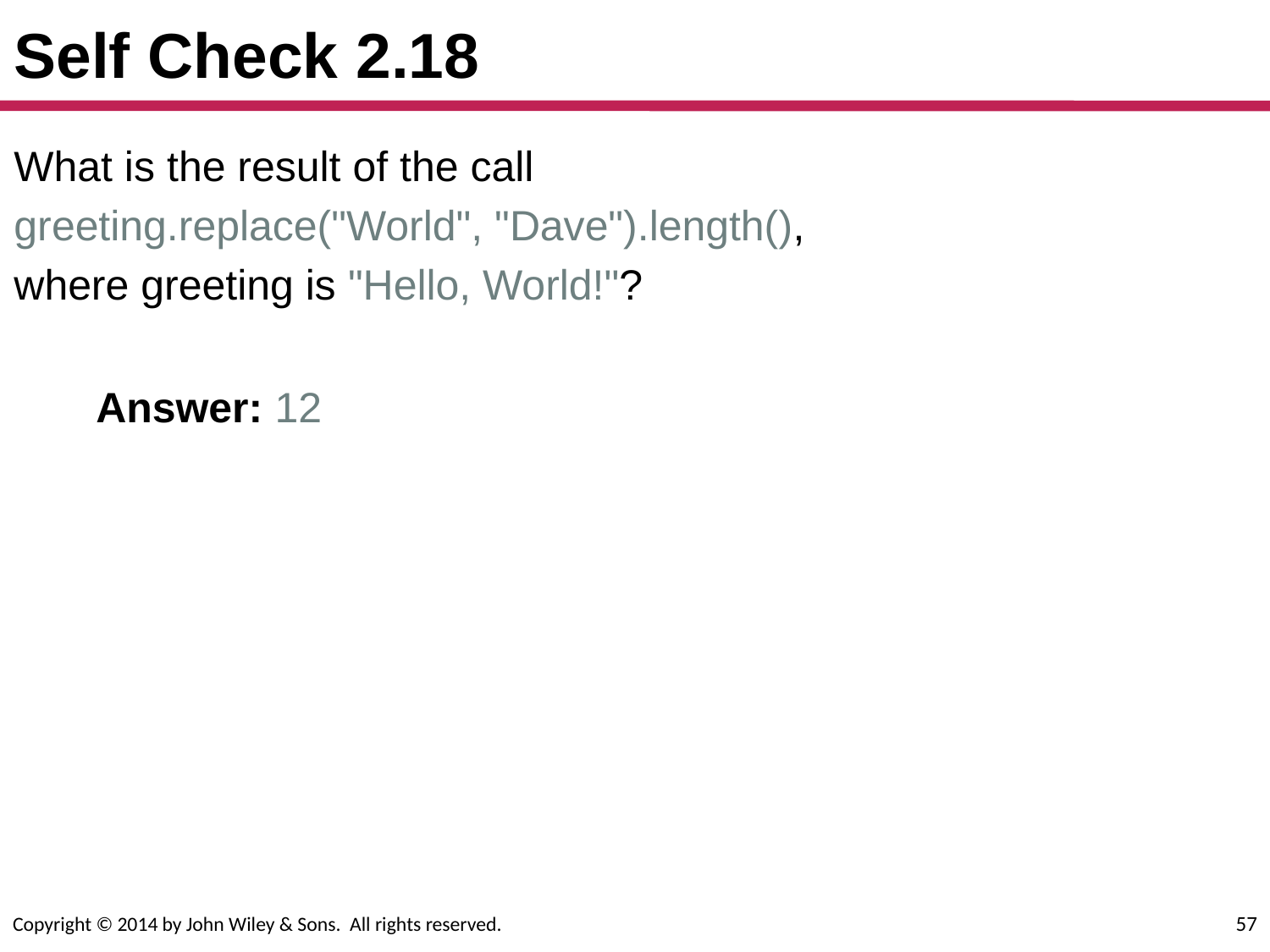

# Self Check 2.18
What is the result of the call
greeting.replace("World", "Dave").length(),
where greeting is "Hello, World!"?
Answer: 12